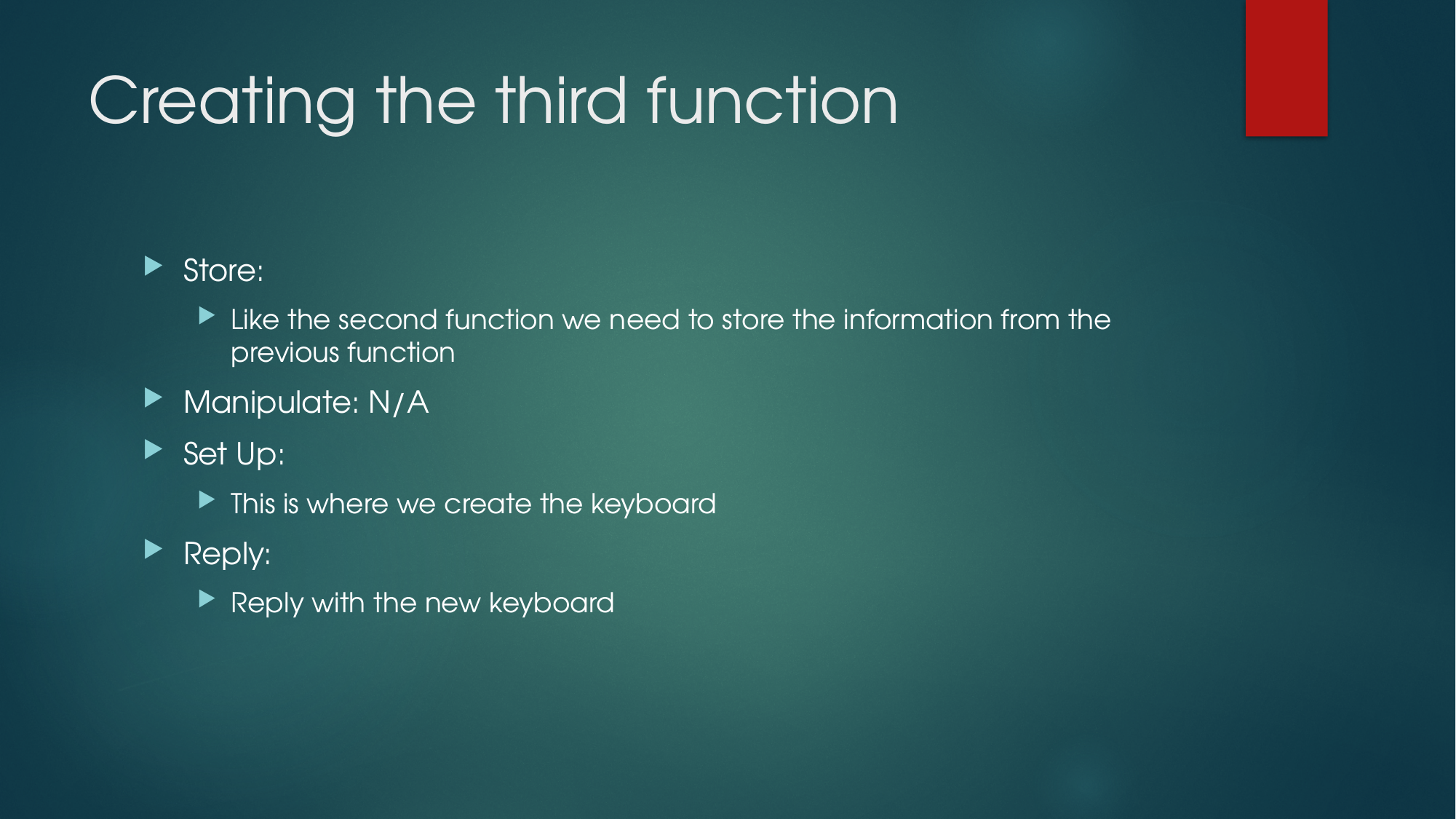

# Creating the third function
Store:
Like the second function we need to store the information from the previous function
Manipulate: N/A
Set Up:
This is where we create the keyboard
Reply:
Reply with the new keyboard